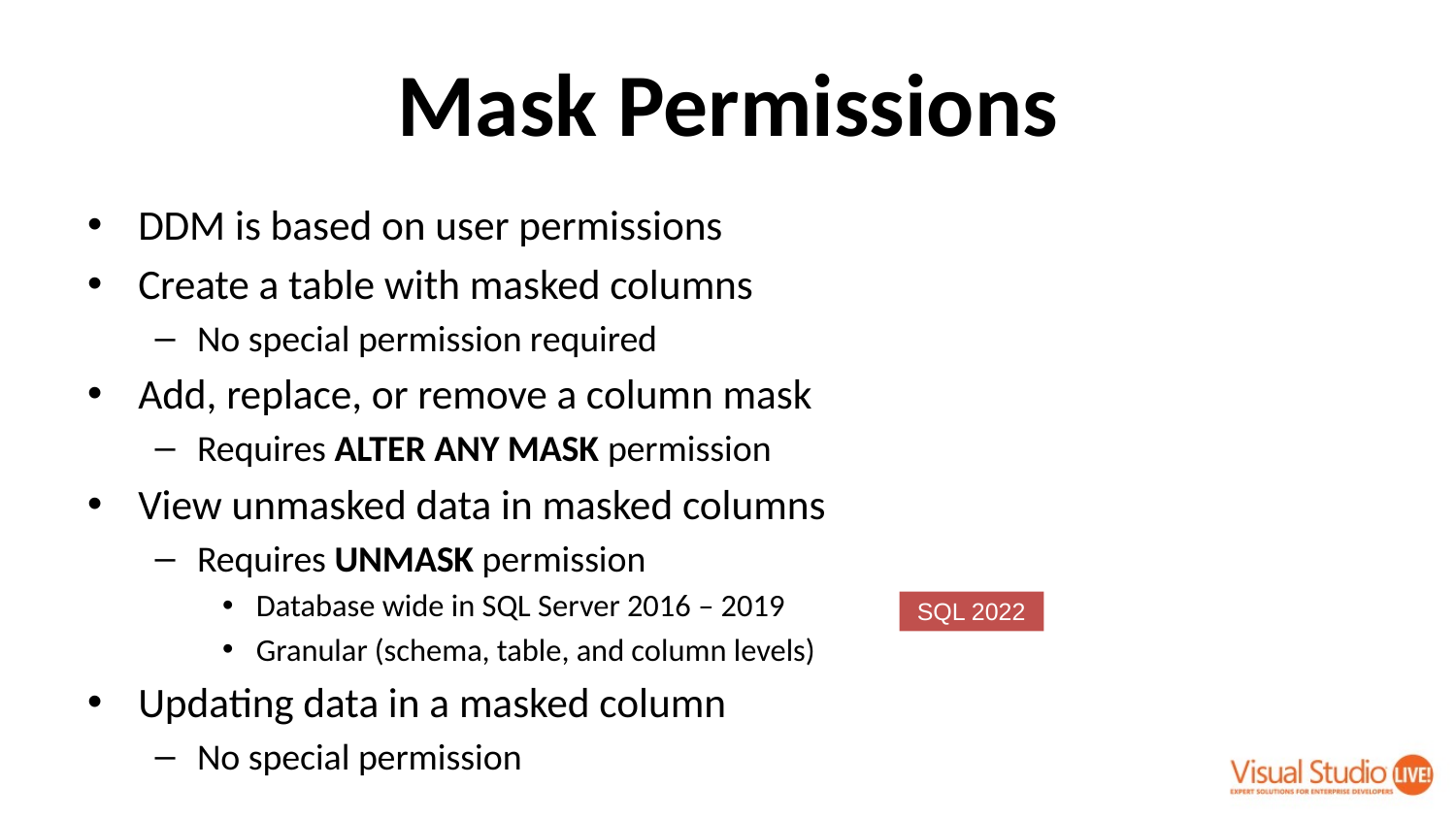

# Mask Permissions
DDM is based on user permissions
Create a table with masked columns
No special permission required
Add, replace, or remove a column mask
Requires ALTER ANY MASK permission
View unmasked data in masked columns
Requires UNMASK permission
Database wide in SQL Server 2016 – 2019
Granular (schema, table, and column levels)
Updating data in a masked column
No special permission

SQL 2022